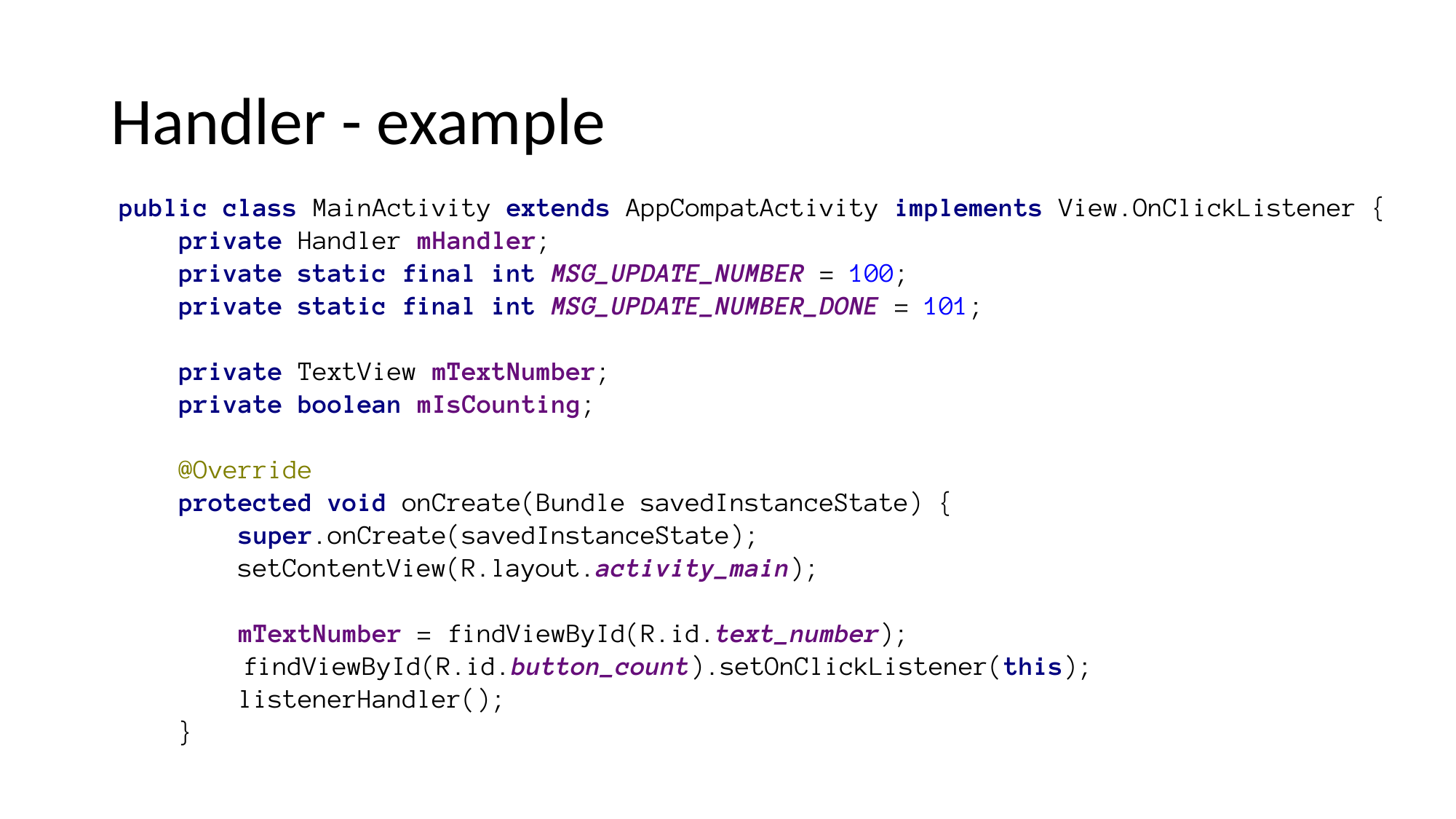

# Handler - example
public class MainActivity extends AppCompatActivity implements View.OnClickListener {
    private Handler mHandler;
    private static final int MSG_UPDATE_NUMBER = 100;
    private static final int MSG_UPDATE_NUMBER_DONE = 101;
    private TextView mTextNumber;
    private boolean mIsCounting;
    @Override
    protected void onCreate(Bundle savedInstanceState) {
        super.onCreate(savedInstanceState);
        setContentView(R.layout.activity_main);
        mTextNumber = findViewById(R.id.text_number);
	 findViewById(R.id.button_count).setOnClickListener(this);
        listenerHandler();
    }